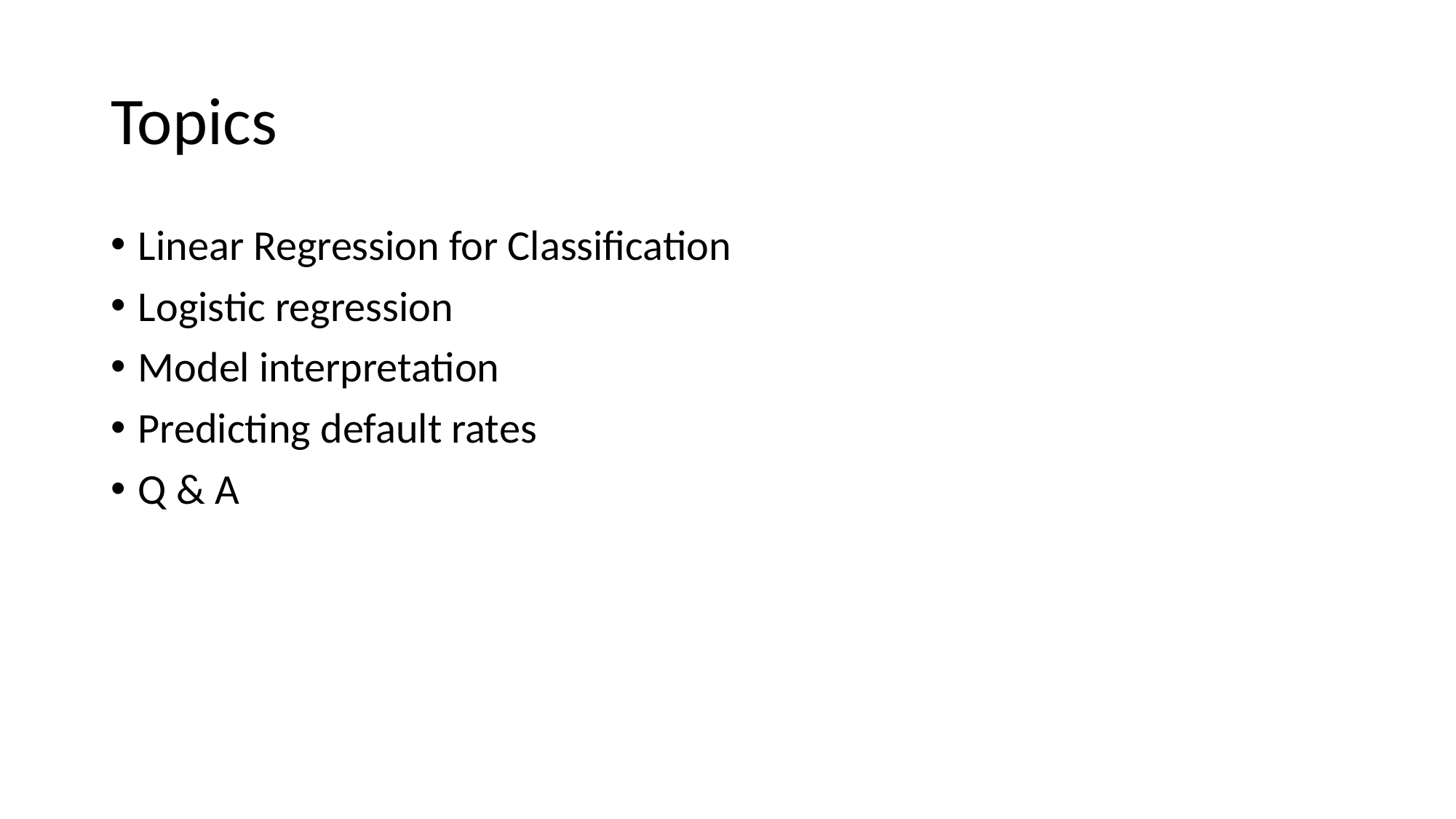

# Topics
Linear Regression for Classification
Logistic regression
Model interpretation
Predicting default rates
Q & A